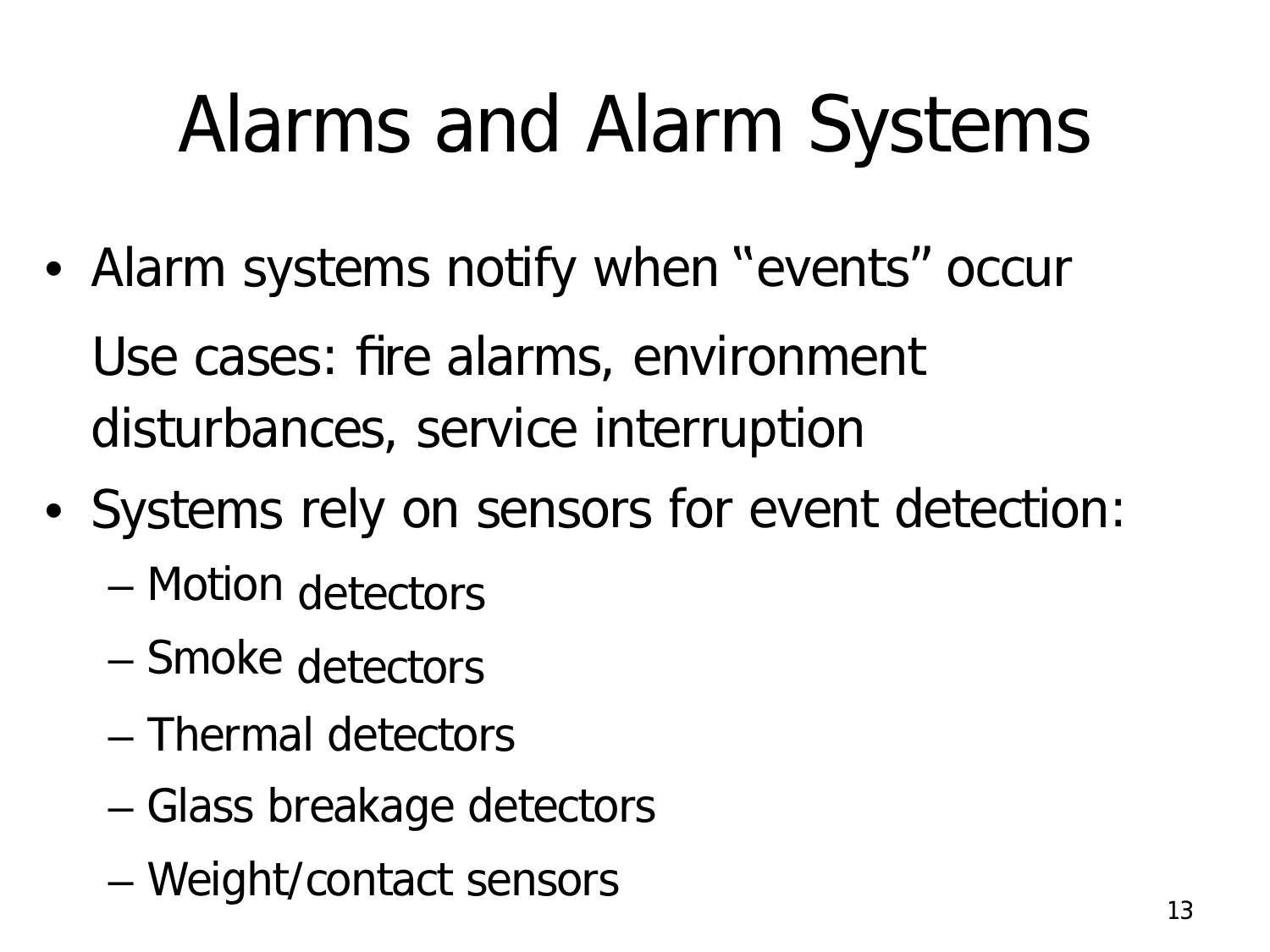

Alarms
and Alarm
Systems
• Alarm systems notify when “events” occur
	Use cases: fire alarms, environment disturbances, service interruption
• Systems
– Motion
– Smoke
rely on sensors
detectors detectors
for
event
detection:
– Thermal detectors
– Glass breakage detectors
– Weight/contact sensors
13